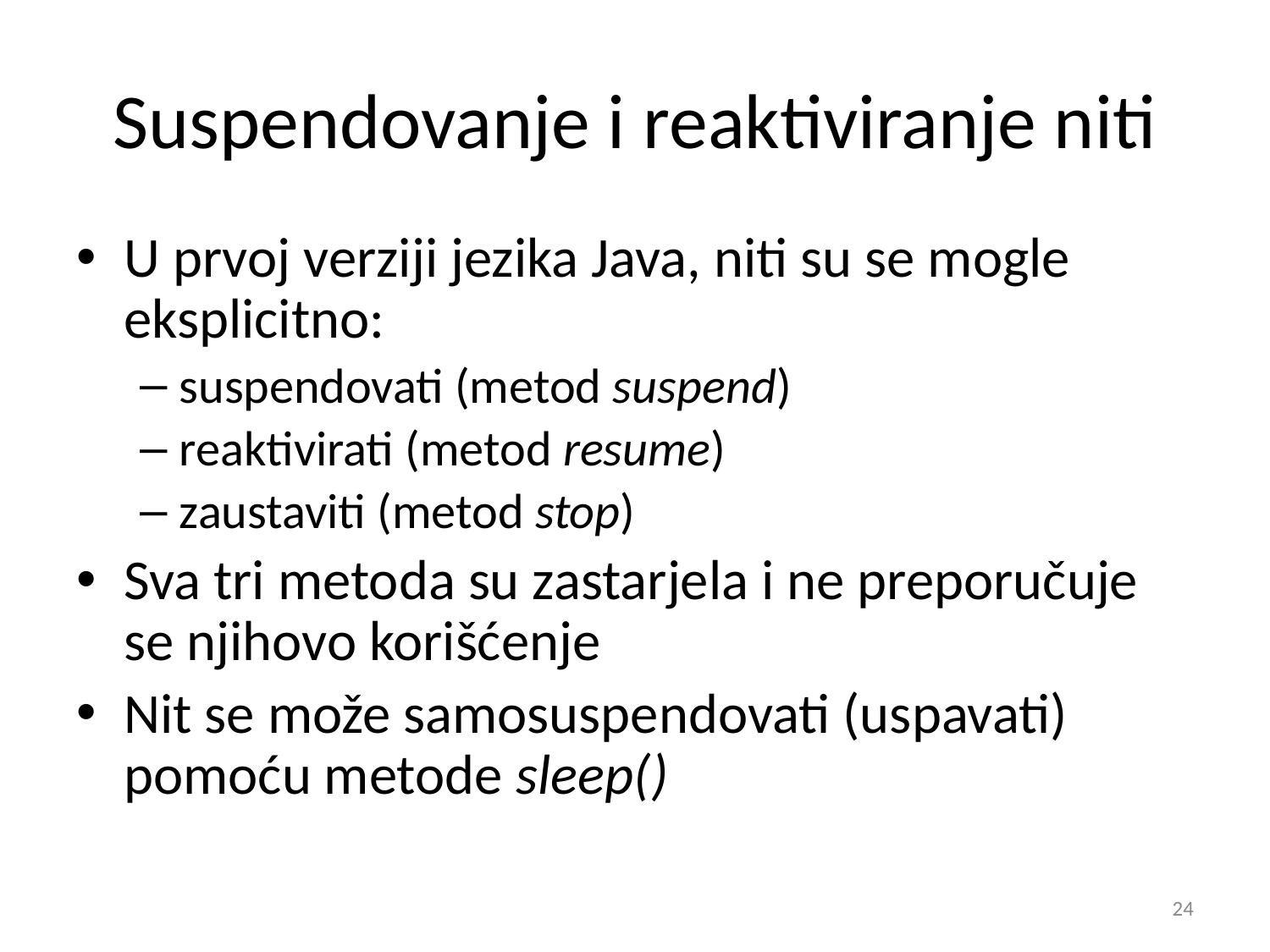

# Suspendovanje i reaktiviranje niti
U prvoj verziji jezika Java, niti su se mogle eksplicitno:
suspendovati (metod suspend)
reaktivirati (metod resume)
zaustaviti (metod stop)
Sva tri metoda su zastarjela i ne preporučuje se njihovo korišćenje
Nit se može samosuspendovati (uspavati) pomoću metode sleep()
24